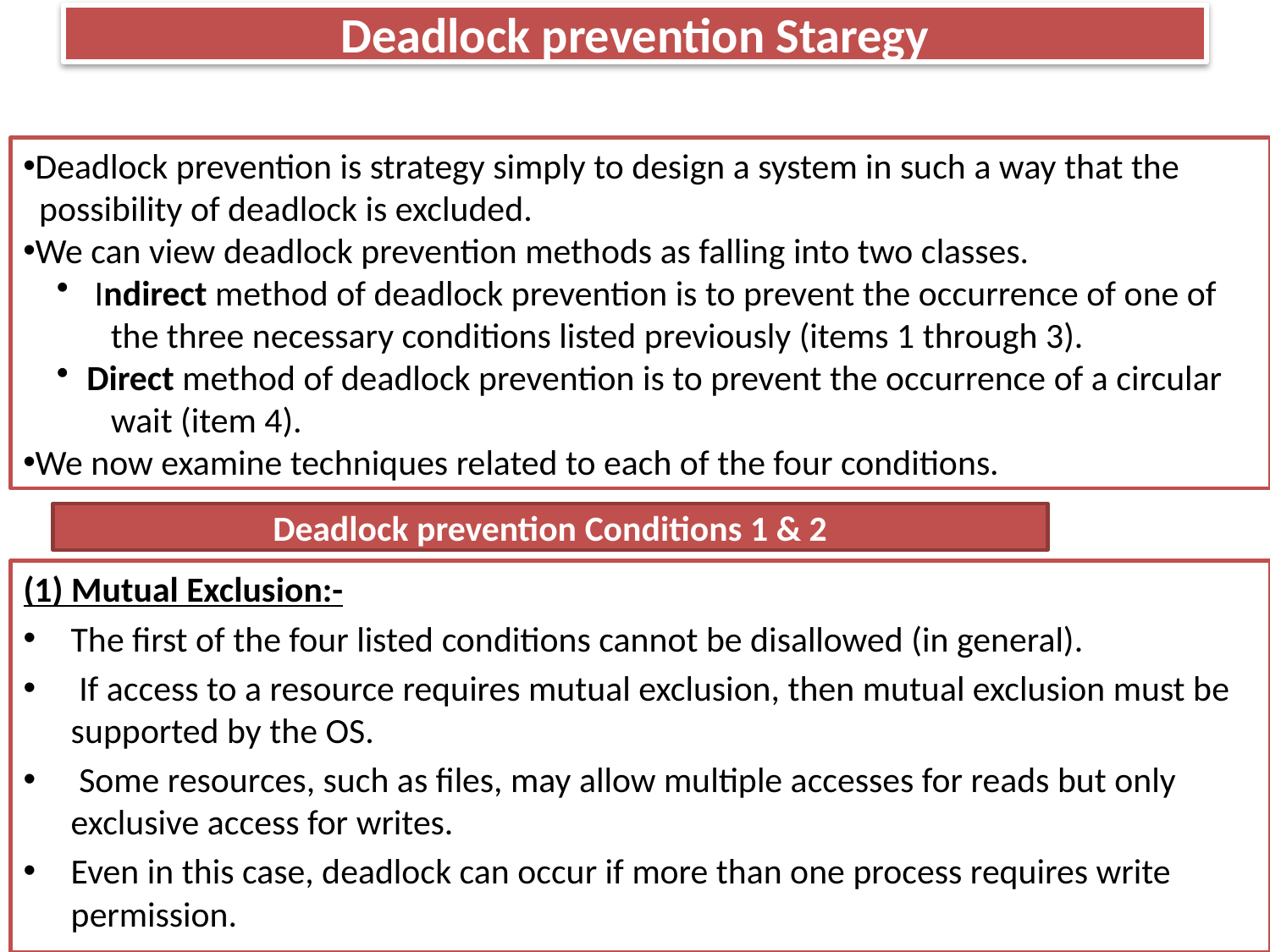

Deadlock prevention Staregy
Deadlock prevention is strategy simply to design a system in such a way that the
  possibility of deadlock is excluded.
We can view deadlock prevention methods as falling into two classes.
 Indirect method of deadlock prevention is to prevent the occurrence of one of
   the three necessary conditions listed previously (items 1 through 3).
Direct method of deadlock prevention is to prevent the occurrence of a circular
   wait (item 4).
We now examine techniques related to each of the four conditions.
Deadlock prevention Conditions 1 & 2
(1) Mutual Exclusion:-
The first of the four listed conditions cannot be disallowed (in general).
 If access to a resource requires mutual exclusion, then mutual exclusion must be supported by the OS.
 Some resources, such as files, may allow multiple accesses for reads but only exclusive access for writes.
Even in this case, deadlock can occur if more than one process requires write permission.